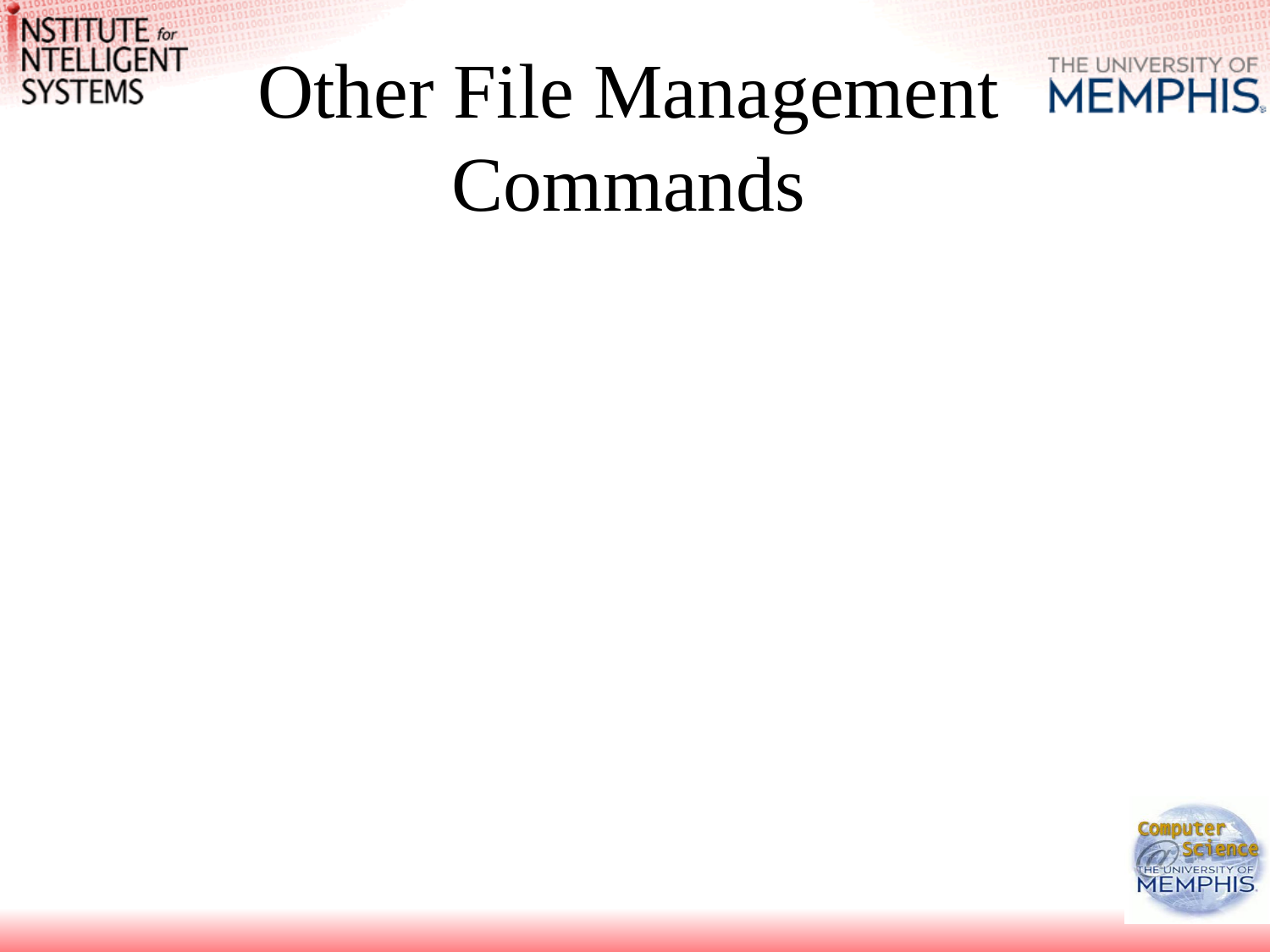

# Other File Management Commands
binmode(HANDLE): change file mode from text to binary
unlink("myfile"): delete file myfile
rename("file1","file2"): change name of file file1 to file2
mkdir("mydir"): create directory mydir
rmdir("mydir"): delete directory mydir
chdir("mydir"): change the current directory to mydir
system("command"): execute command command
die("message"): exit program with message message
warn("message"): warn user about problem message

Example
	open(INFILE,"myfile") or die("cannot open myfile!");